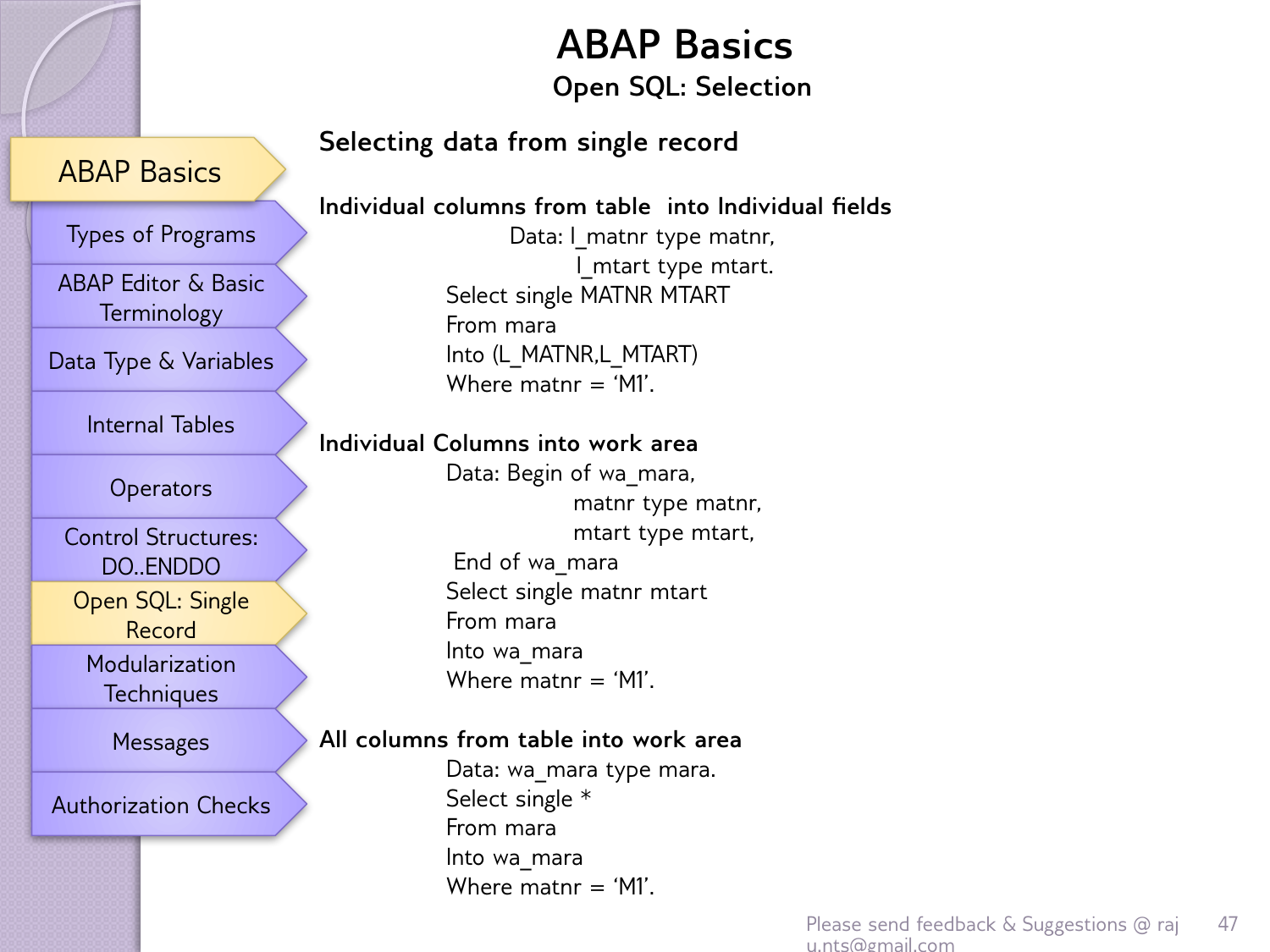

ABAP Basics
Open SQL: Selection

Selecting data from single record

Individual columns from table  into Individual fields
	Data: l_matnr type matnr,
	         l_mtart type mtart.
	Select single MATNR MTART
	From mara
	Into (L_MATNR,L_MTART)
	Where matnr = ‘M1’.

Individual Columns into work area
	Data: Begin of wa_mara,
		matnr type matnr,
		mtart type mtart,
	 End of wa_mara
	Select single matnr mtart
	From mara
	Into wa_mara
	Where matnr = ‘M1’.

All columns from table into work area
	Data: wa_mara type mara.
	Select single *
	From mara
	Into wa_mara
	Where matnr = ‘M1’.
ABAP Basics
Types of Programs
ABAP Editor & Basic Terminology
Data Type & Variables
Internal Tables
Operators
Control Structures: DO..ENDDO
Open SQL: Single Record
Modularization Techniques
Messages
Authorization Checks
Please send feedback & Suggestions @ raju.nts@gmail.com
47